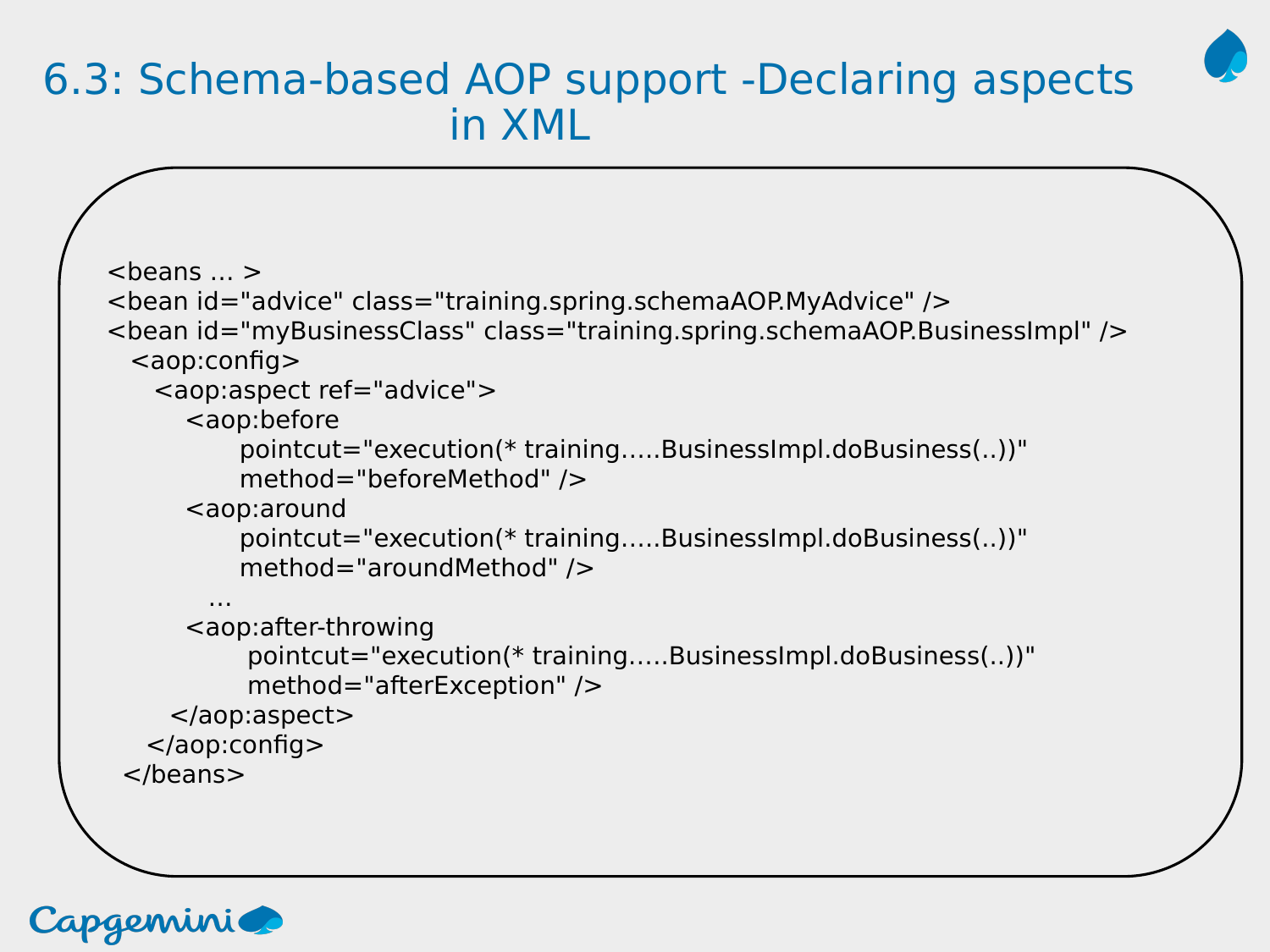

# 6.3: Schema-based AOP support -Declaring aspects in XML
<beans … >
<bean id="advice" class="training.spring.schemaAOP.MyAdvice" />
<bean id="myBusinessClass" class="training.spring.schemaAOP.BusinessImpl" />
   <aop:config>
      <aop:aspect ref="advice">
          <aop:before
                 pointcut="execution(* training…..BusinessImpl.doBusiness(..))"
                 method="beforeMethod" />
          <aop:around
                 pointcut="execution(* training…..BusinessImpl.doBusiness(..))"
                 method="aroundMethod" />
             …
          <aop:after-throwing
                  pointcut="execution(* training…..BusinessImpl.doBusiness(..))"
                  method="afterException" />
        </aop:aspect>
     </aop:config>
  </beans>